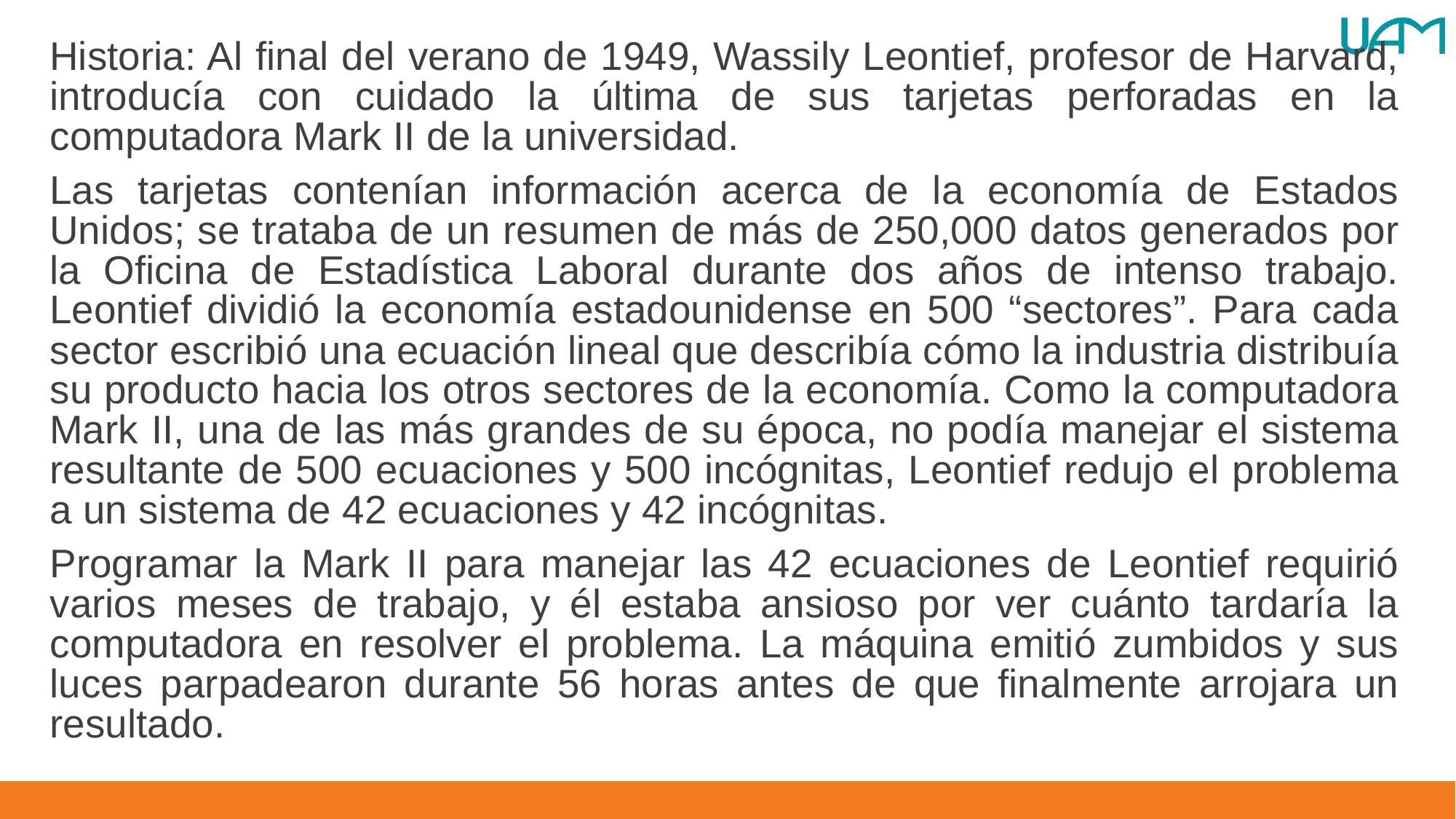

Historia: Al final del verano de 1949, Wassily Leontief, profesor de Harvard, introducía con cuidado la última de sus tarjetas perforadas en la computadora Mark II de la universidad.
Las tarjetas contenían información acerca de la economía de Estados Unidos; se trataba de un resumen de más de 250,000 datos generados por la Oficina de Estadística Laboral durante dos años de intenso trabajo. Leontief dividió la economía estadounidense en 500 “sectores”. Para cada sector escribió una ecuación lineal que describía cómo la industria distribuía su producto hacia los otros sectores de la economía. Como la computadora Mark II, una de las más grandes de su época, no podía manejar el sistema resultante de 500 ecuaciones y 500 incógnitas, Leontief redujo el problema a un sistema de 42 ecuaciones y 42 incógnitas.
Programar la Mark II para manejar las 42 ecuaciones de Leontief requirió varios meses de trabajo, y él estaba ansioso por ver cuánto tardaría la computadora en resolver el problema. La máquina emitió zumbidos y sus luces parpadearon durante 56 horas antes de que finalmente arrojara un resultado.